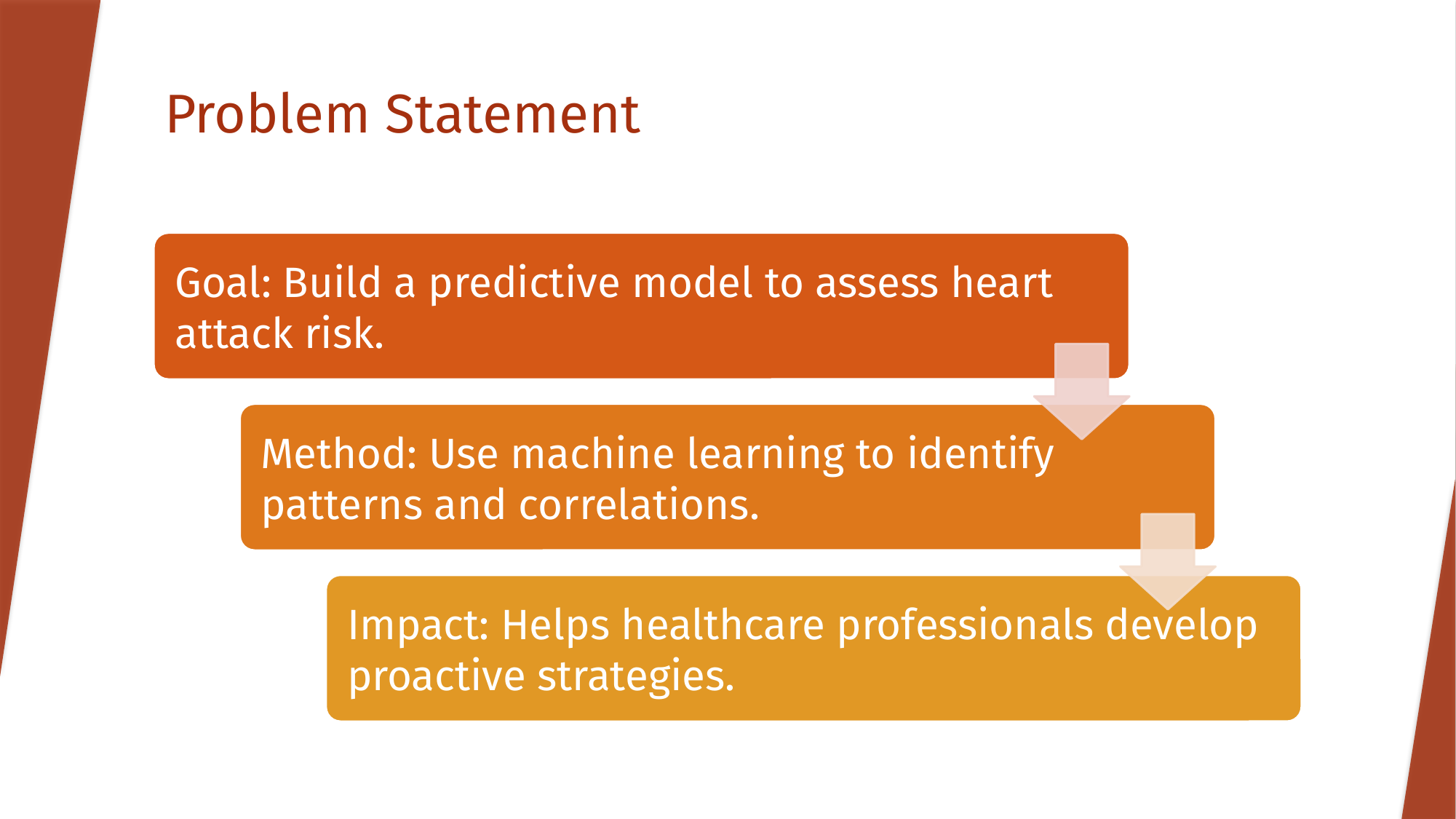

# Problem Statement
Goal: Build a predictive model to assess heart attack risk.
Method: Use machine learning to identify patterns and correlations.
Impact: Helps healthcare professionals develop proactive strategies.